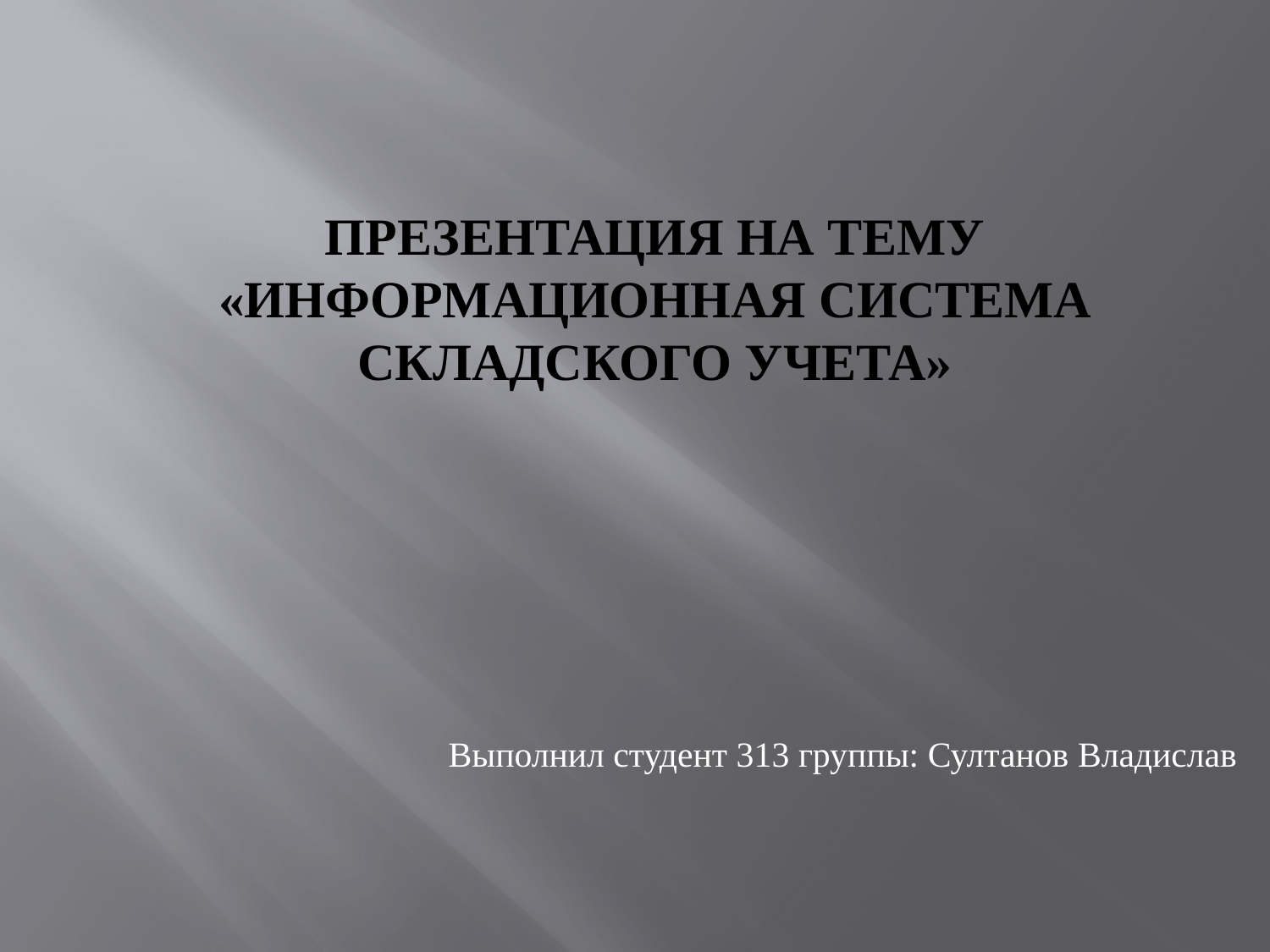

# Презентация на тему «Информационная система складского учета»
Выполнил студент 313 группы: Султанов Владислав